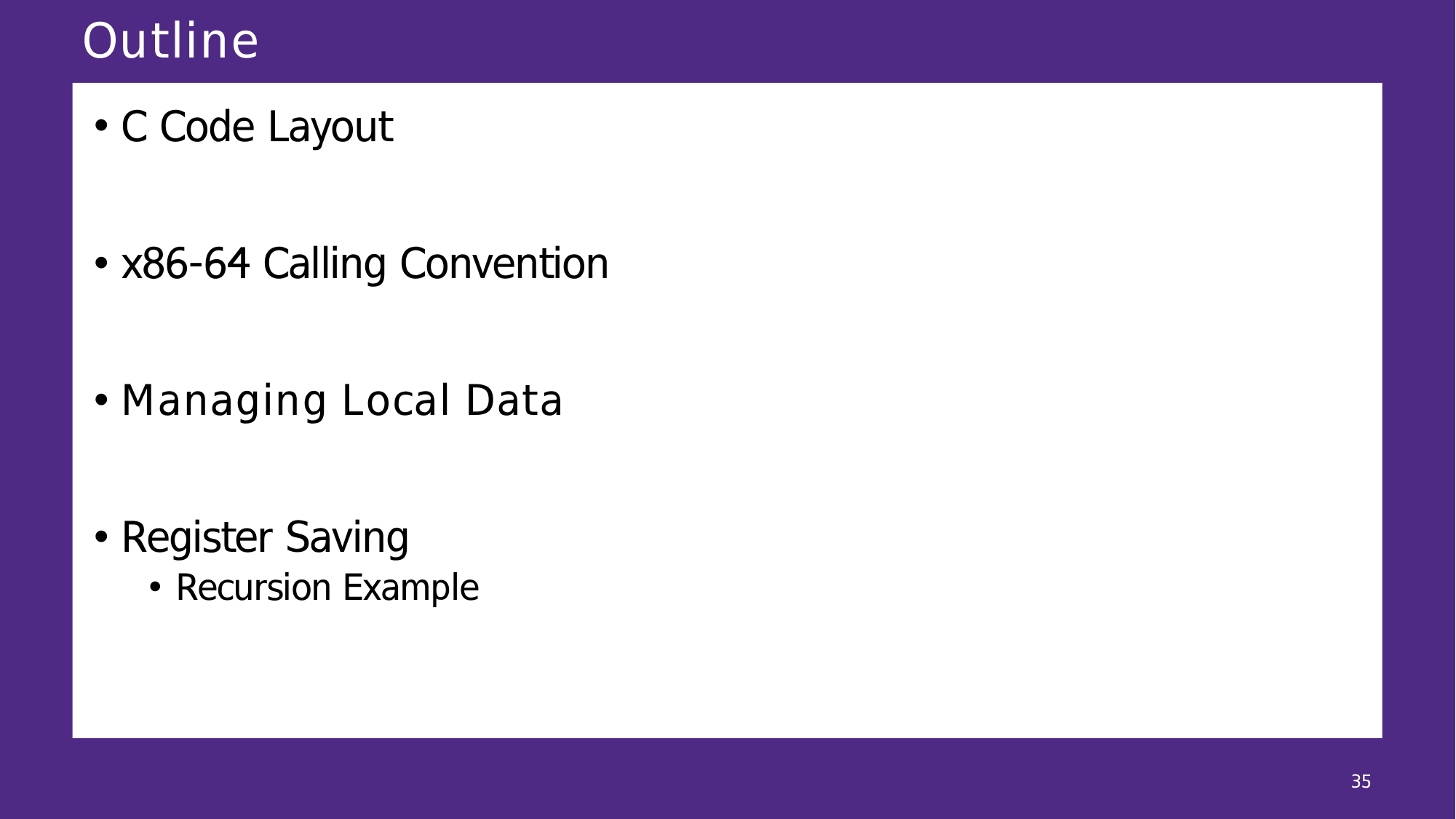

# Outline
C Code Layout

x86-64 Calling Convention

Managing Local Data

Register Saving
Recursion Example
35